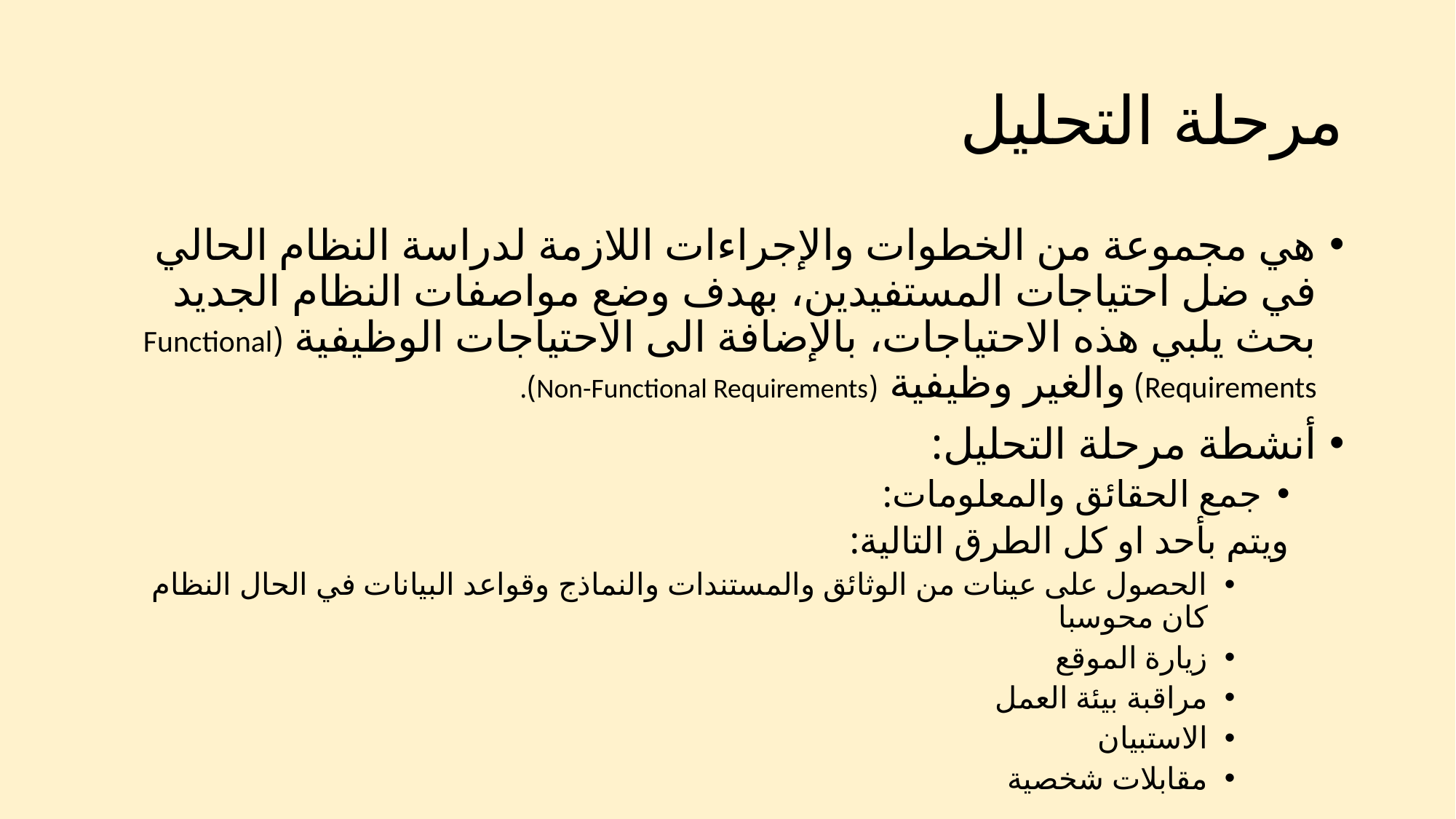

# مرحلة التحليل
هي مجموعة من الخطوات والإجراءات اللازمة لدراسة النظام الحالي في ضل احتياجات المستفيدين، بهدف وضع مواصفات النظام الجديد بحث يلبي هذه الاحتياجات، بالإضافة الى الاحتياجات الوظيفية (Functional Requirements) والغير وظيفية (Non-Functional Requirements).
أنشطة مرحلة التحليل:
جمع الحقائق والمعلومات:
ويتم بأحد او كل الطرق التالية:
الحصول على عينات من الوثائق والمستندات والنماذج وقواعد البيانات في الحال النظام كان محوسبا
زيارة الموقع
مراقبة بيئة العمل
الاستبيان
مقابلات شخصية